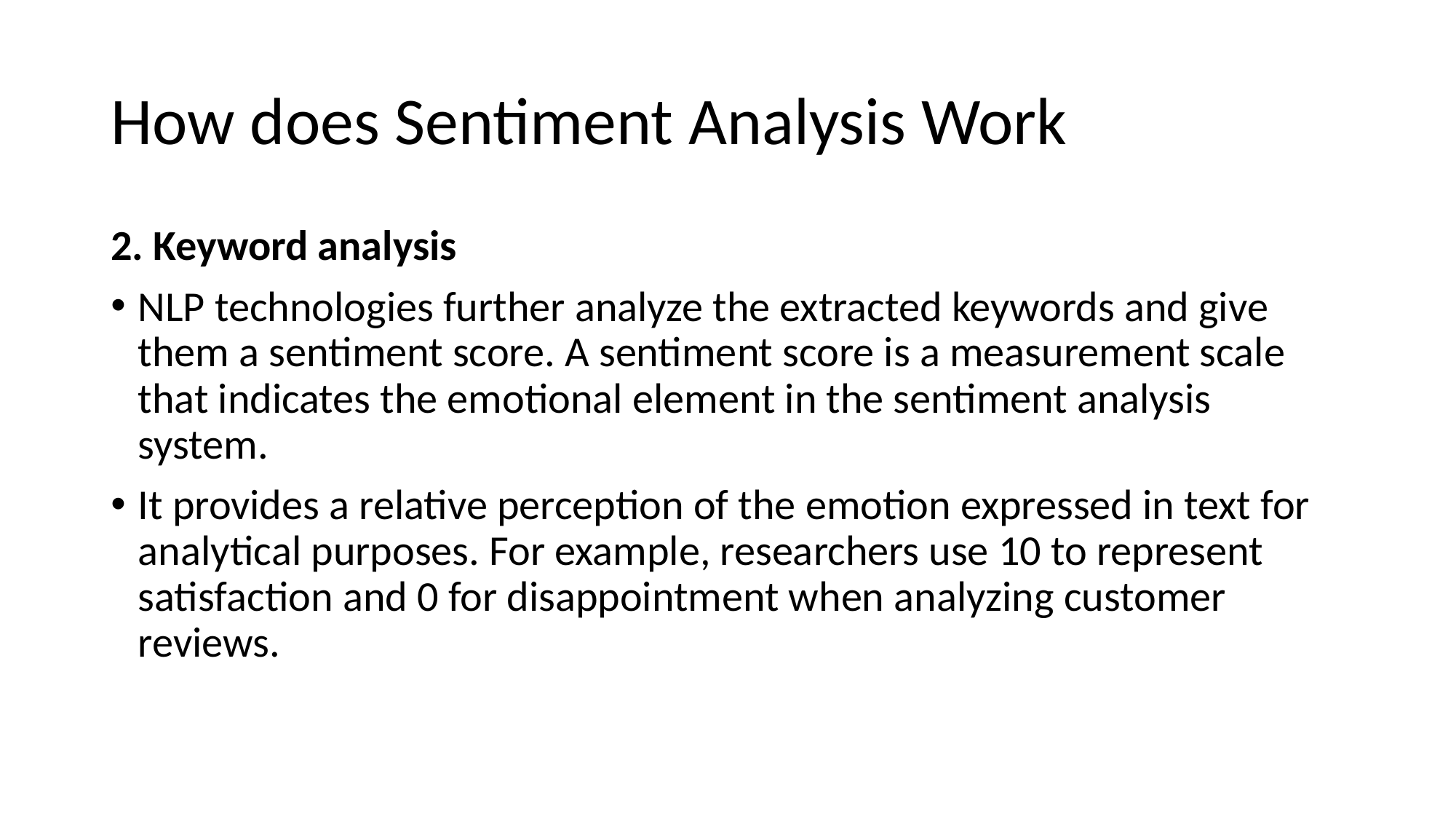

# How does Sentiment Analysis Work
2. Keyword analysis
NLP technologies further analyze the extracted keywords and give them a sentiment score. A sentiment score is a measurement scale that indicates the emotional element in the sentiment analysis system.
It provides a relative perception of the emotion expressed in text for analytical purposes. For example, researchers use 10 to represent satisfaction and 0 for disappointment when analyzing customer reviews.